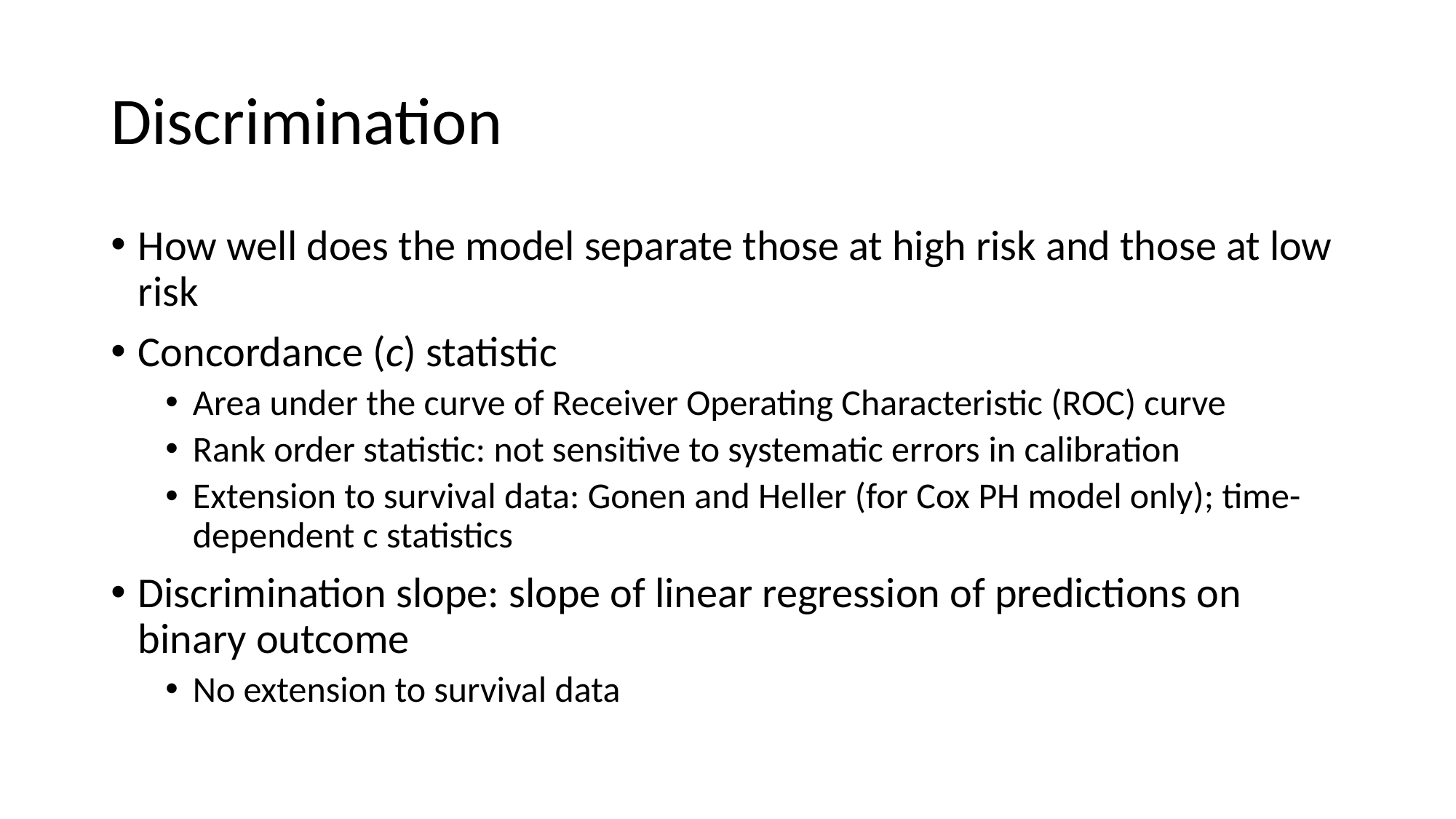

# Discrimination
How well does the model separate those at high risk and those at low risk
Concordance (c) statistic
Area under the curve of Receiver Operating Characteristic (ROC) curve
Rank order statistic: not sensitive to systematic errors in calibration
Extension to survival data: Gonen and Heller (for Cox PH model only); time-dependent c statistics
Discrimination slope: slope of linear regression of predictions on binary outcome
No extension to survival data